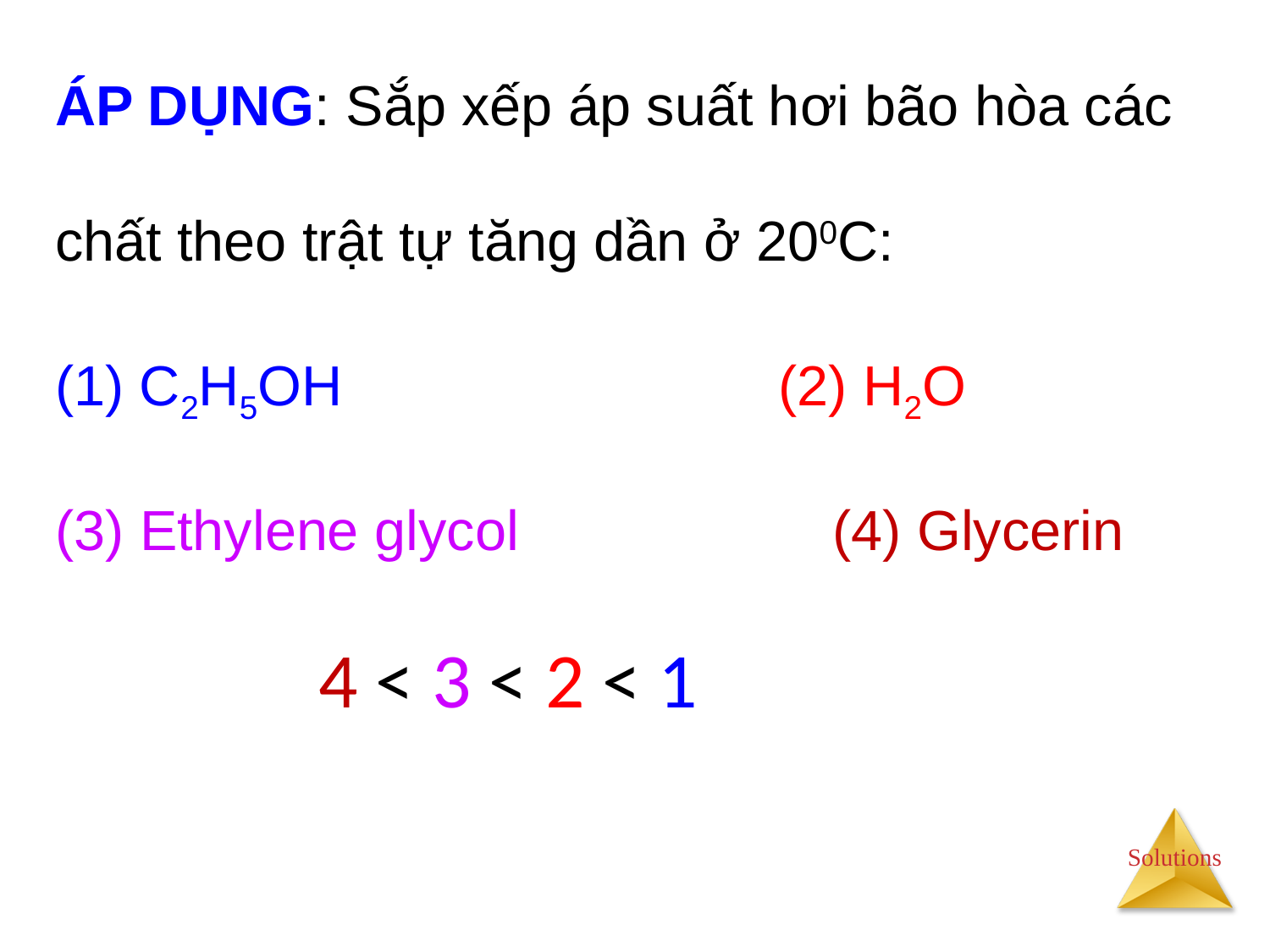

# ÁP DỤNG: Sắp xếp áp suất hơi bão hòa các chất theo trật tự tăng dần ở 200C: (1) C2H5OH                                             (2) H2O (3) Ethylene glycol                    (4) Glycerin
                           4 < 3 < 2 < 1